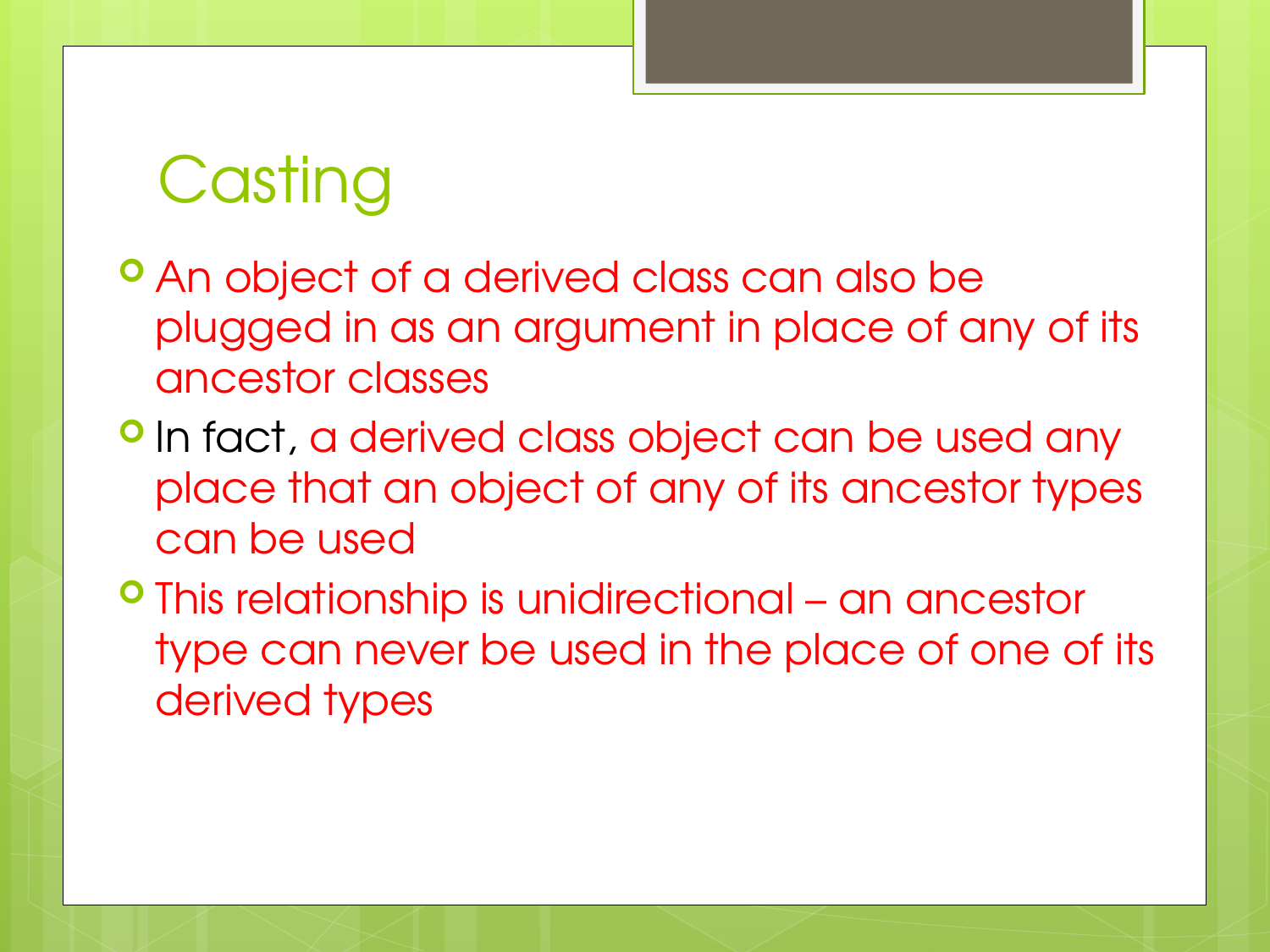

# Casting
An object of a derived class can also be plugged in as an argument in place of any of its ancestor classes
In fact, a derived class object can be used any place that an object of any of its ancestor types can be used
This relationship is unidirectional – an ancestor type can never be used in the place of one of its derived types